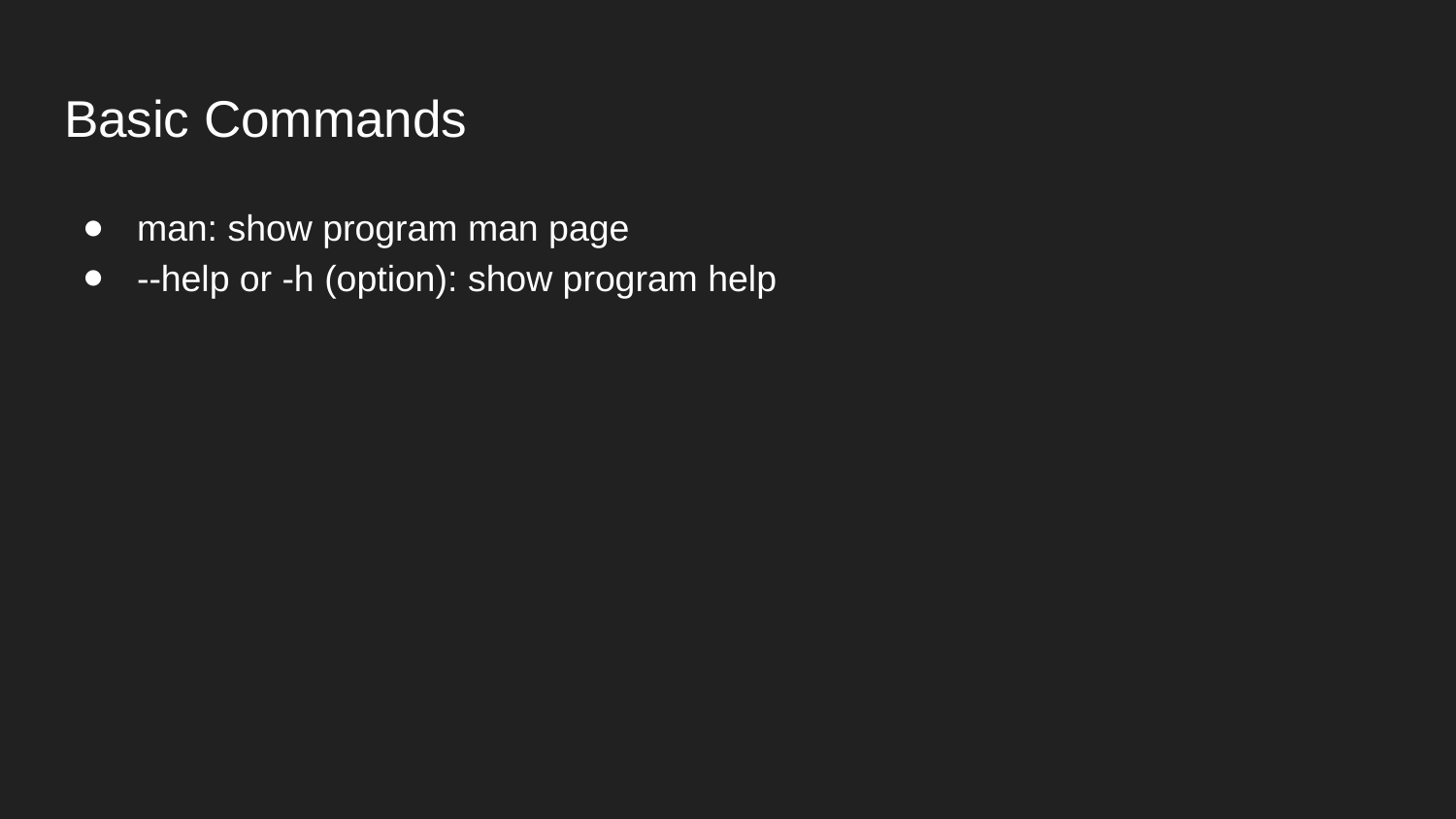

# Basic Commands
man: show program man page
--help or -h (option): show program help